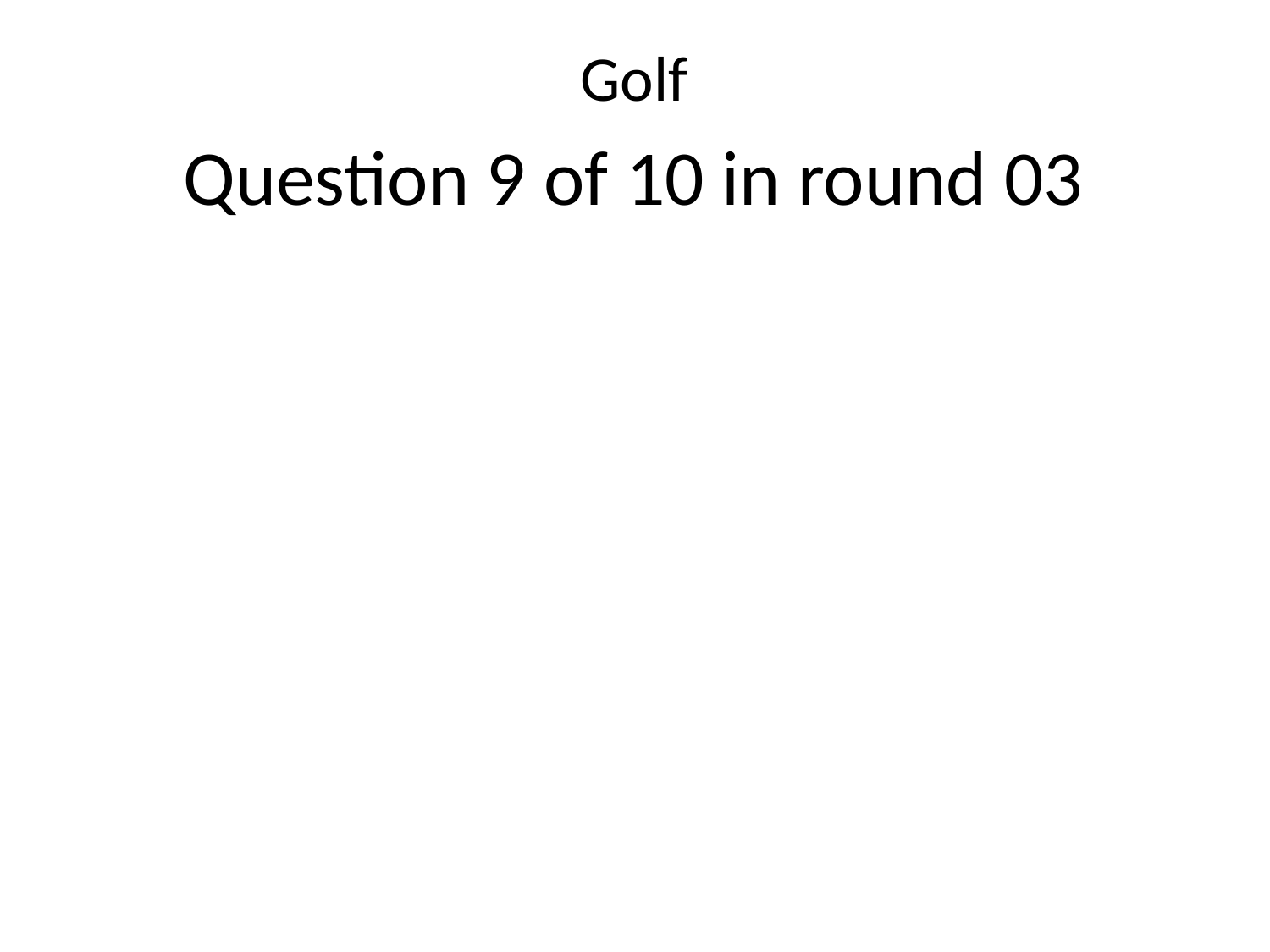

Golf
Question 9 of 10 in round 03